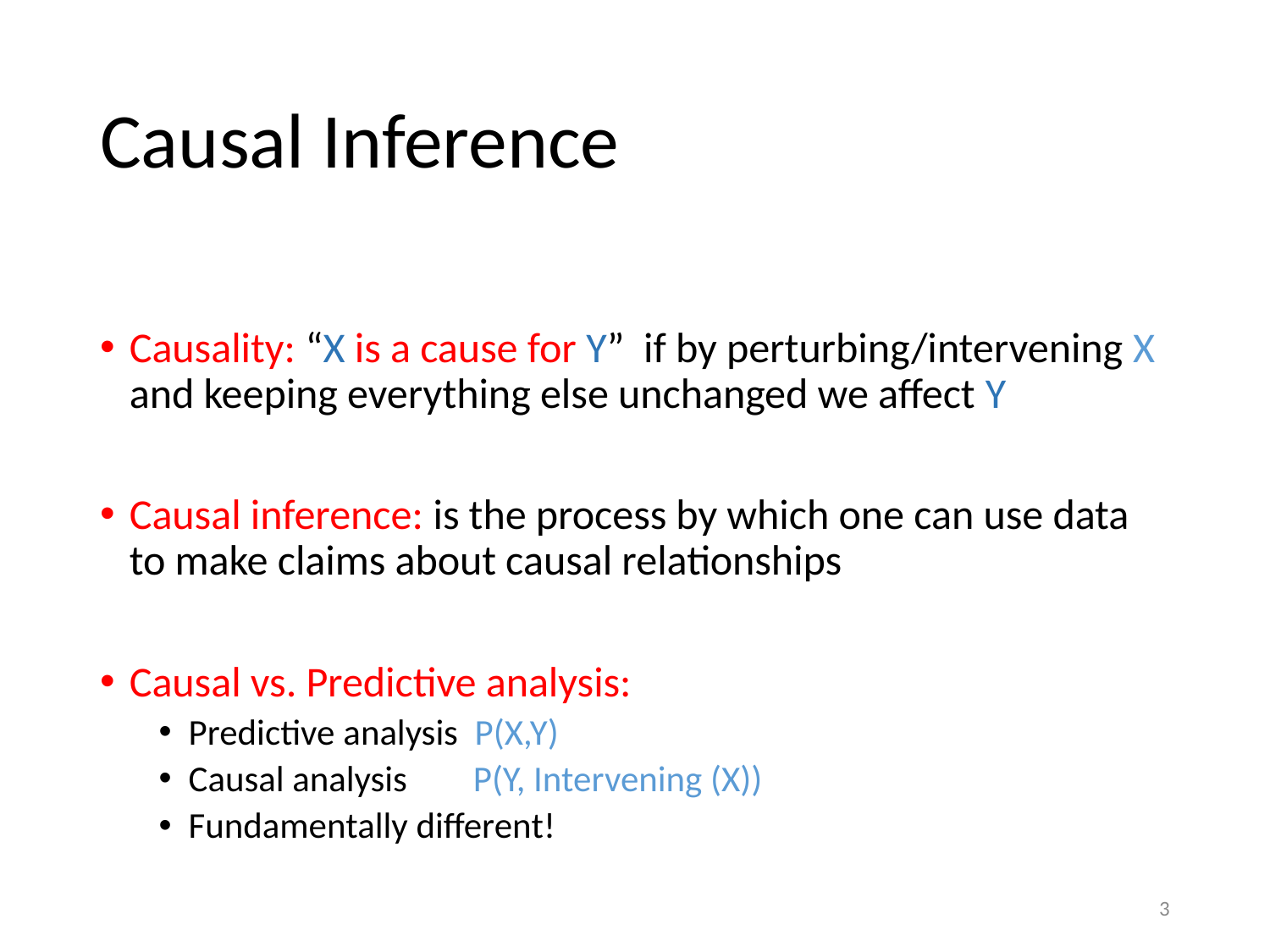

# Causal Inference

Causality: “X is a cause for Y”  if by perturbing/intervening X and keeping everything else unchanged we affect Y

Causal inference: is the process by which one can use data to make claims about causal relationships

Causal vs. Predictive analysis:
Predictive analysis  P(X,Y)
Causal analysis        P(Y, Intervening (X))
Fundamentally different!

3